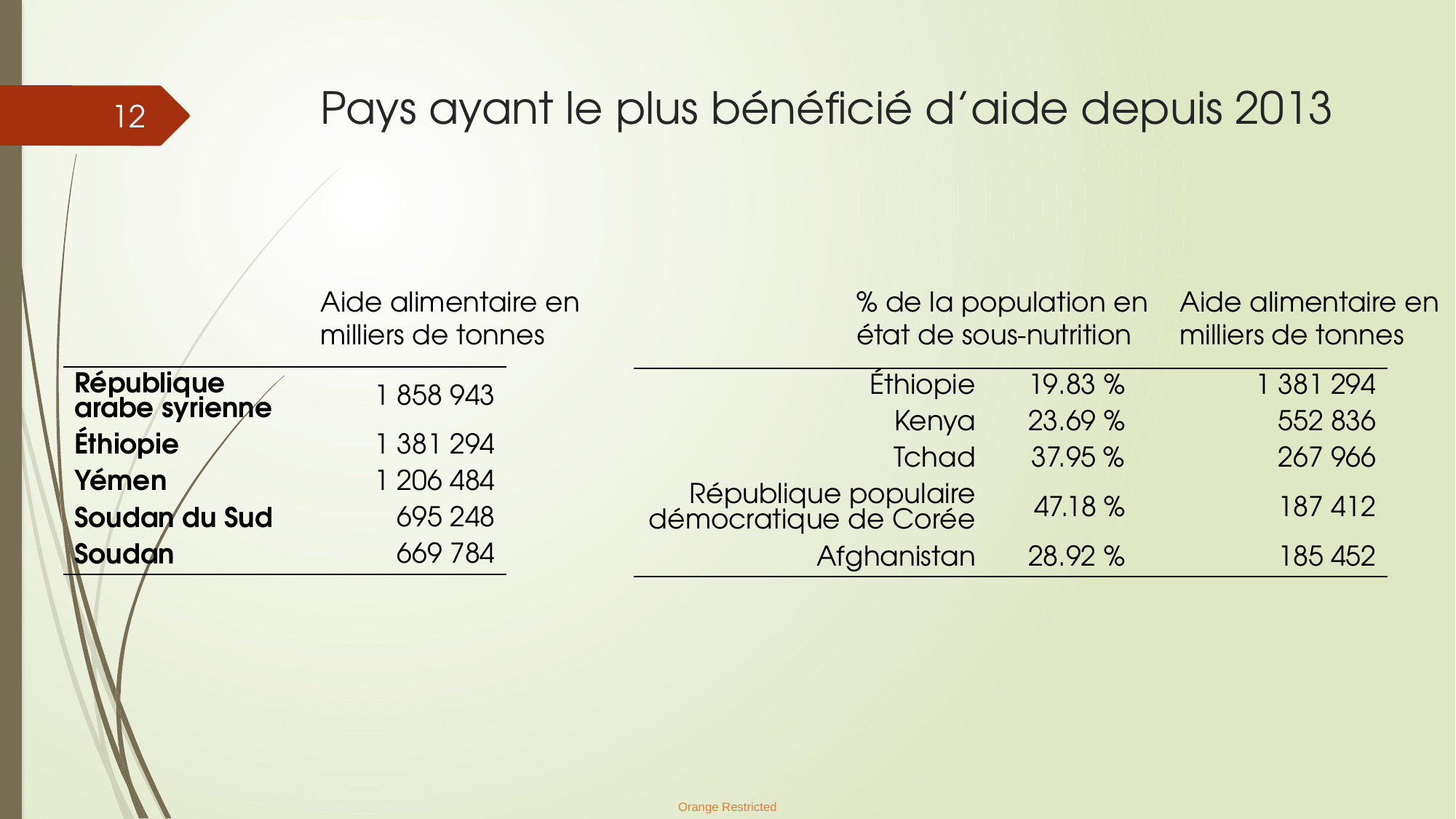

# Pays ayant le plus bénéficié d’aide depuis 2013
12
Aide alimentaire en milliers de tonnes
% de la population en état de sous-nutrition
Aide alimentaire en milliers de tonnes
| République arabe syrienne | 1 858 943 |
| --- | --- |
| Éthiopie | 1 381 294 |
| Yémen | 1 206 484 |
| Soudan du Sud | 695 248 |
| Soudan | 669 784 |
| Éthiopie | 19.83 % | 1 381 294 |
| --- | --- | --- |
| Kenya | 23.69 % | 552 836 |
| Tchad | 37.95 % | 267 966 |
| République populaire démocratique de Corée | 47.18 % | 187 412 |
| Afghanistan | 28.92 % | 185 452 |